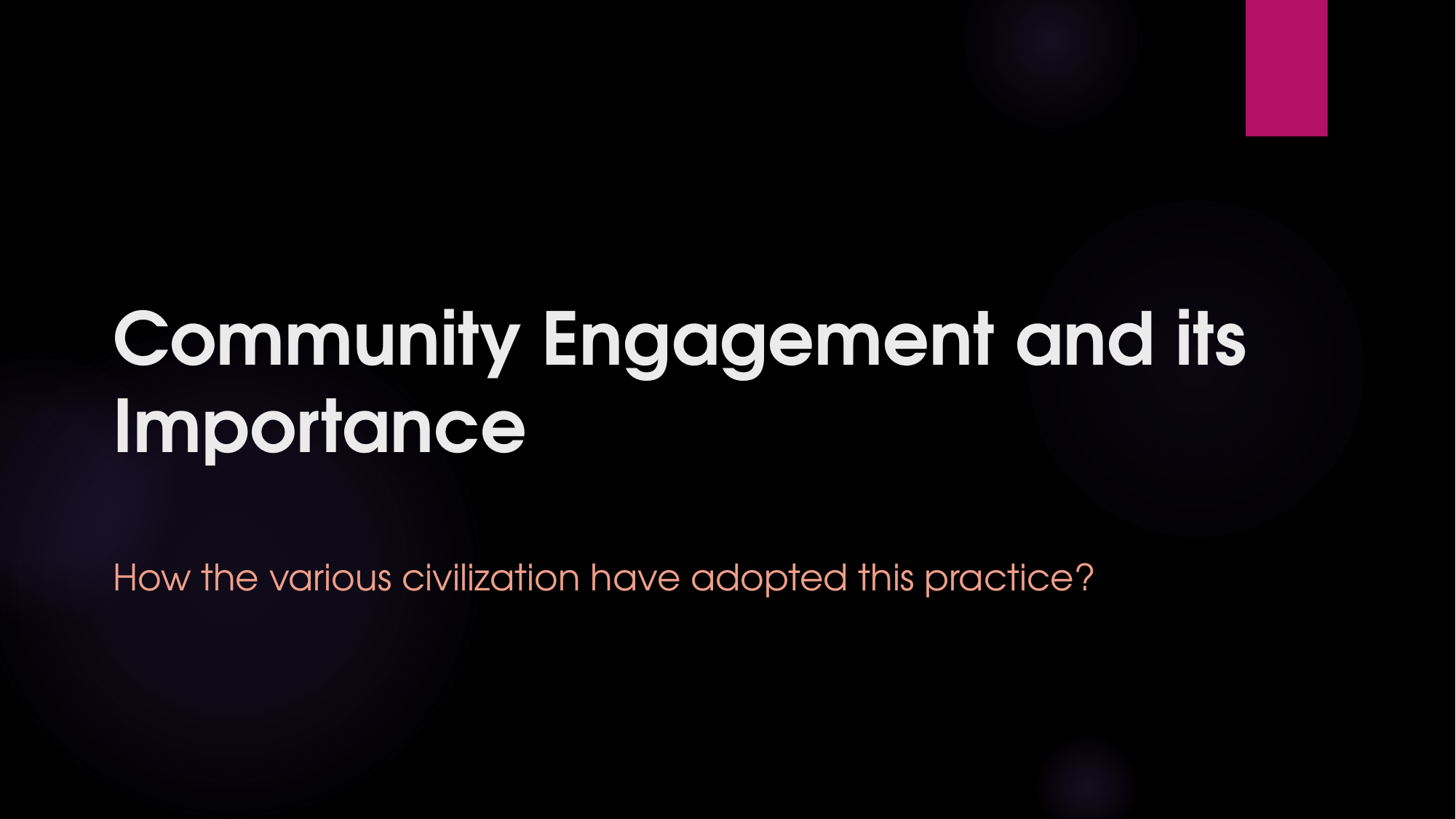

# Community Engagement and its Importance How the various civilization have adopted this practice?